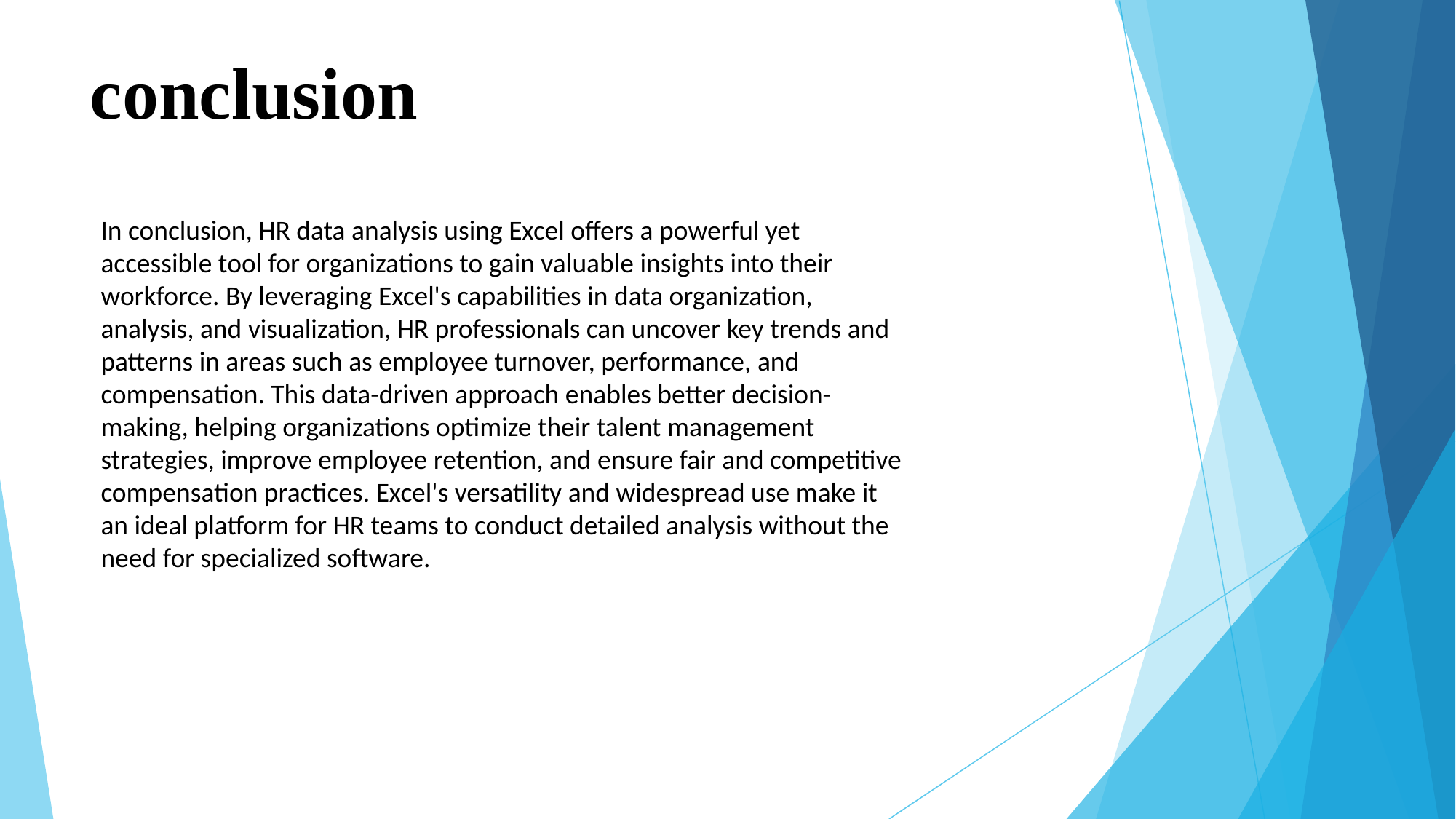

# conclusion
In conclusion, HR data analysis using Excel offers a powerful yet accessible tool for organizations to gain valuable insights into their workforce. By leveraging Excel's capabilities in data organization, analysis, and visualization, HR professionals can uncover key trends and patterns in areas such as employee turnover, performance, and compensation. This data-driven approach enables better decision-making, helping organizations optimize their talent management strategies, improve employee retention, and ensure fair and competitive compensation practices. Excel's versatility and widespread use make it an ideal platform for HR teams to conduct detailed analysis without the need for specialized software.